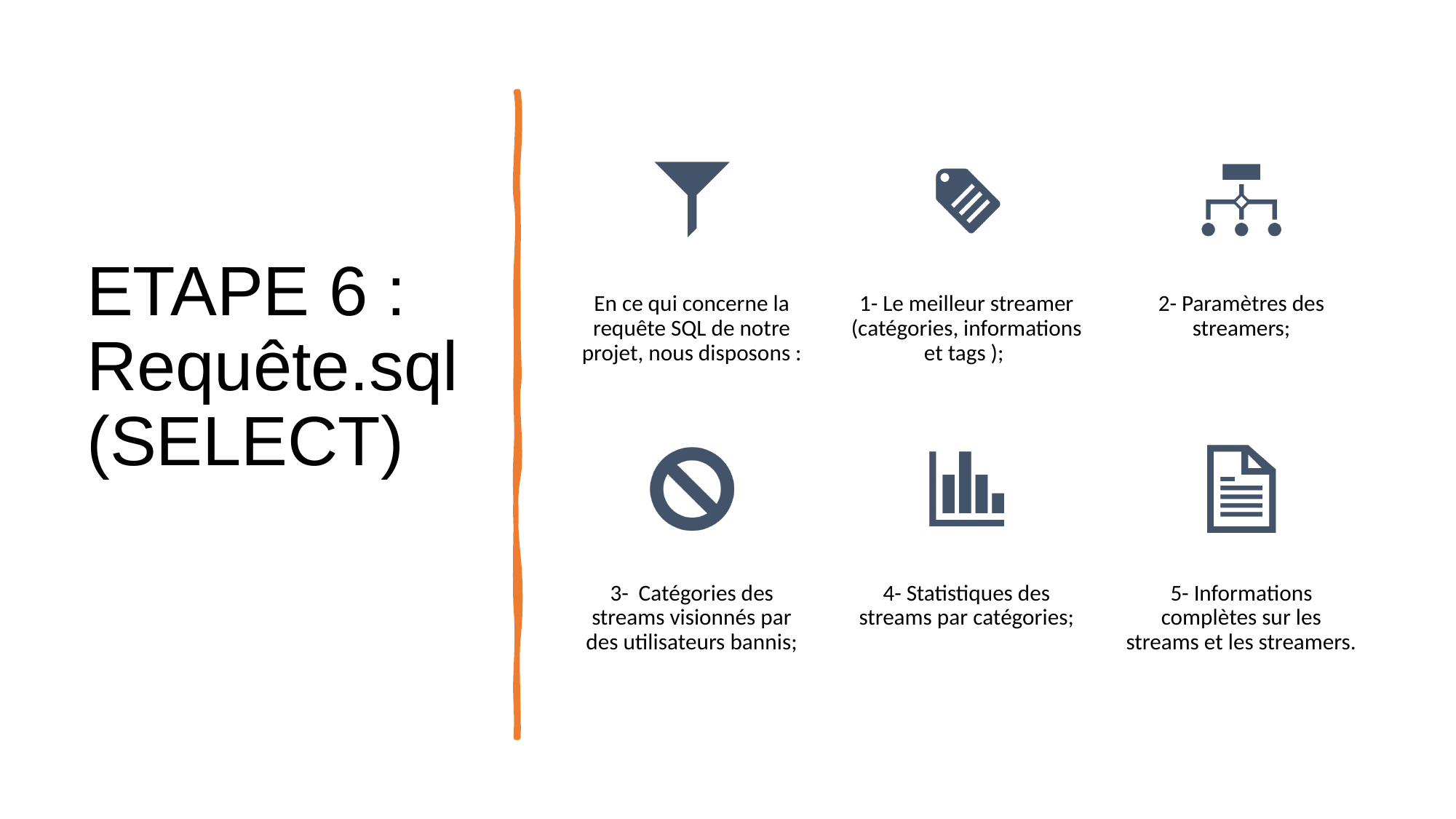

En ce qui concerne la requête SQL de notre projet, nous disposons :
1- Le meilleur streamer (catégories, informations et tags );
2- Paramètres des streamers;
3-  Catégories des streams visionnés par des utilisateurs bannis;
4- Statistiques des streams par catégories;
5- Informations complètes sur les streams et les streamers.
# ETAPE 6 : Requête.sql (SELECT)